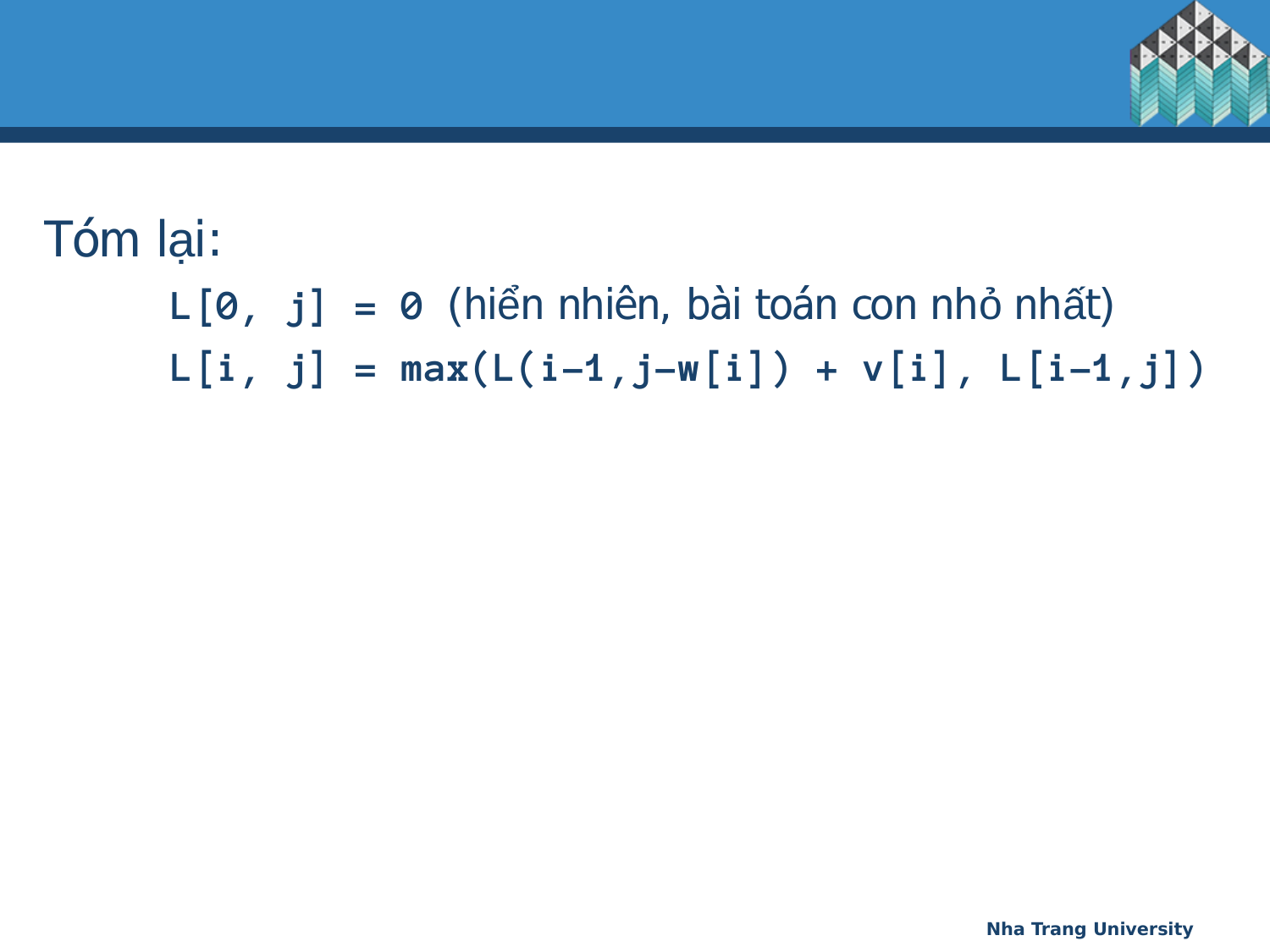

Tóm lại:
L[0, j] = 0 (hiển nhiên, bài toán con nhỏ nhất)
L[i, j] = max(L(i-1,j-w[i]) + v[i], L[i-1,j])
Nha Trang University